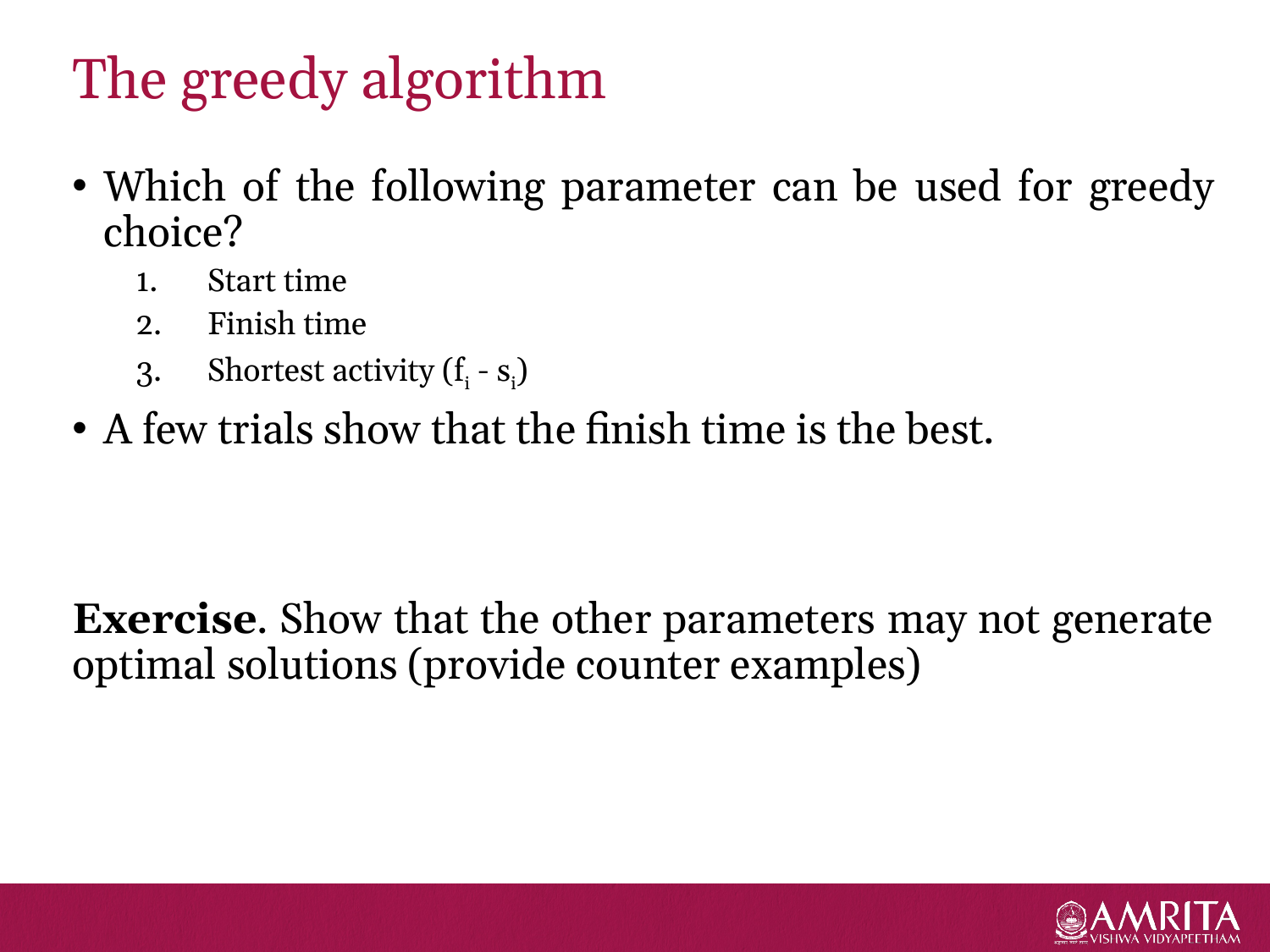

# The greedy algorithm
Which of the following parameter can be used for greedy choice?
Start time
Finish time
Shortest activity (fi - si)
A few trials show that the finish time is the best.

Exercise. Show that the other parameters may not generate optimal solutions (provide counter examples)